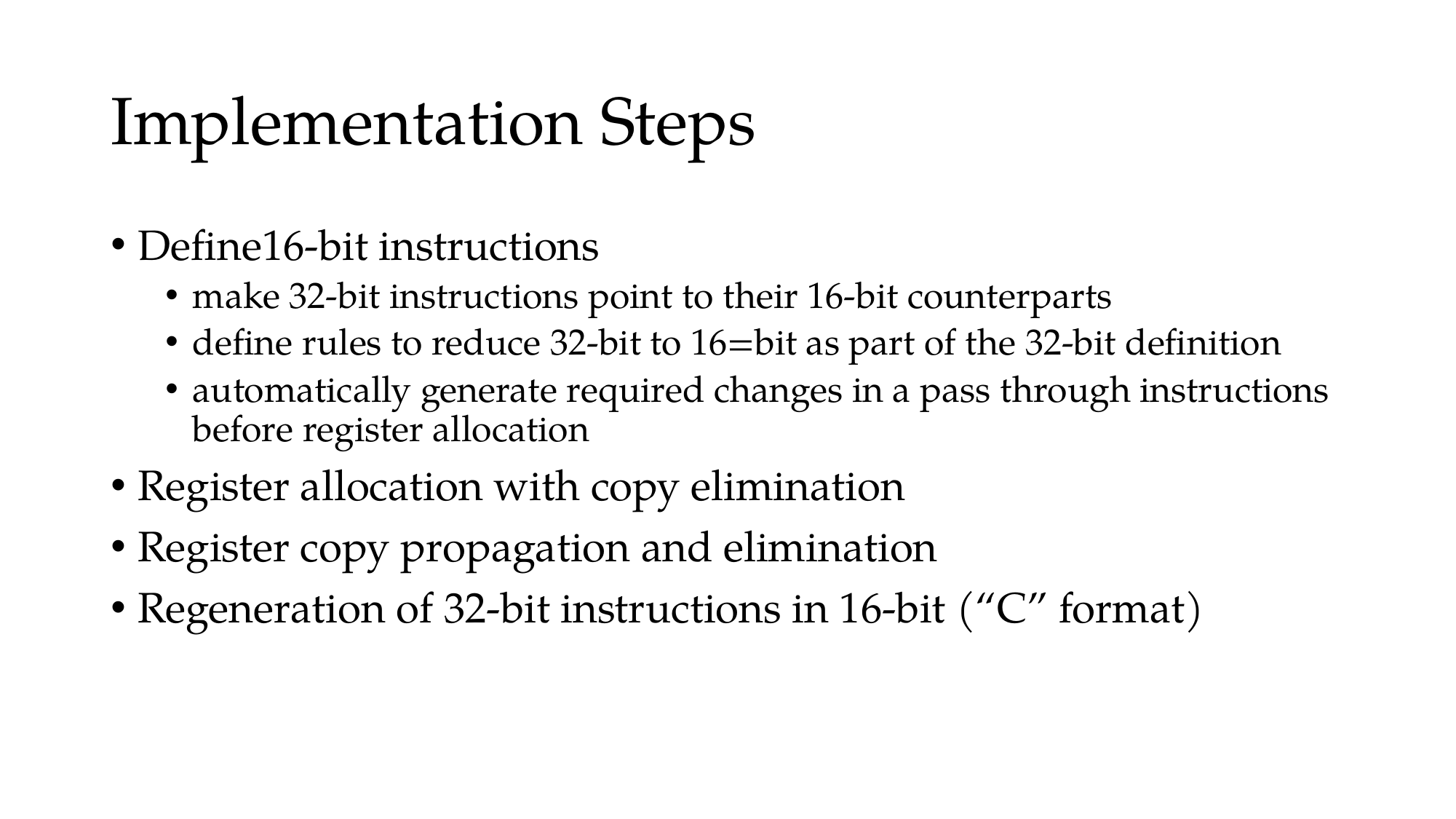

# Implementation Steps
Define16-bit instructions
make 32-bit instructions point to their 16-bit counterparts
define rules to reduce 32-bit to 16=bit as part of the 32-bit definition
automatically generate required changes in a pass through instructions before register allocation
Register allocation with copy elimination
Register copy propagation and elimination
Regeneration of 32-bit instructions in 16-bit (“C” format)